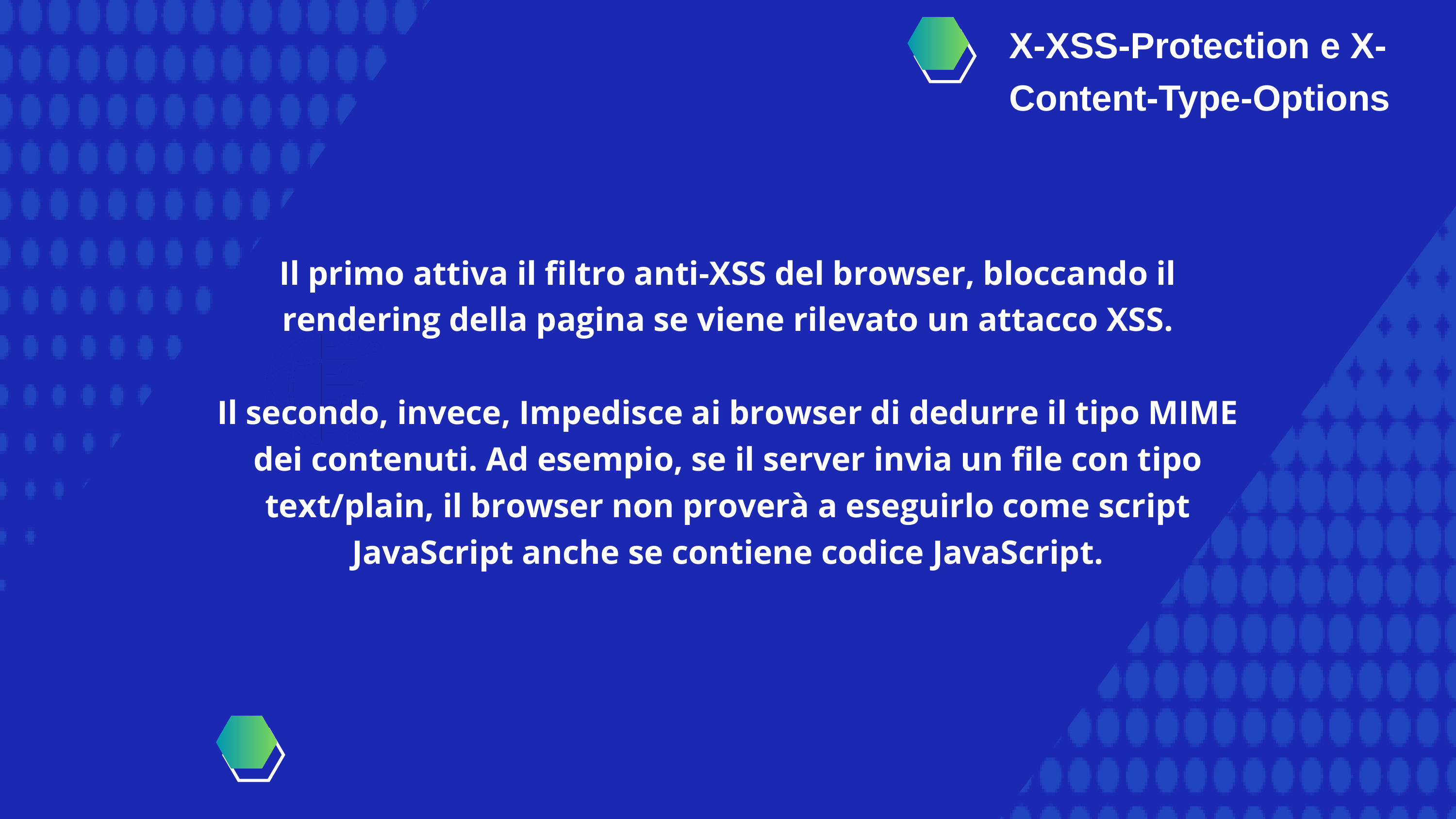

X-XSS-Protection e X-Content-Type-Options
Il primo attiva il filtro anti-XSS del browser, bloccando il rendering della pagina se viene rilevato un attacco XSS.

Il secondo, invece, Impedisce ai browser di dedurre il tipo MIME dei contenuti. Ad esempio, se il server invia un file con tipo text/plain, il browser non proverà a eseguirlo come script JavaScript anche se contiene codice JavaScript.